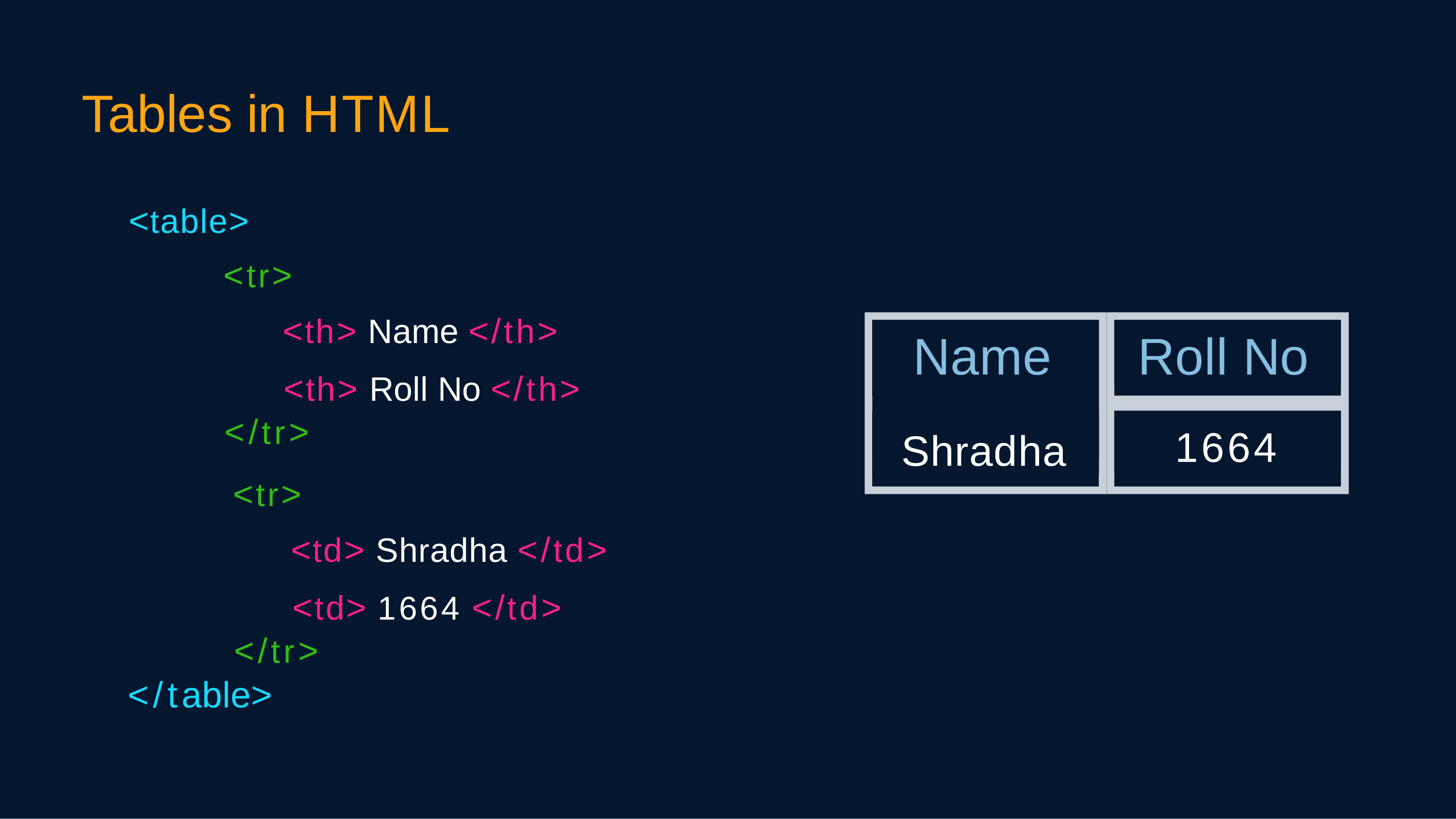

Tables in HTML
<table>
<tr>
<th> Name </th>
<th> Roll No </th>
</tr>
<tr>
<td> Shradha </td>
<td> 1664 </td>
</tr>
</table>

# Name
Roll No
Shradha
1664